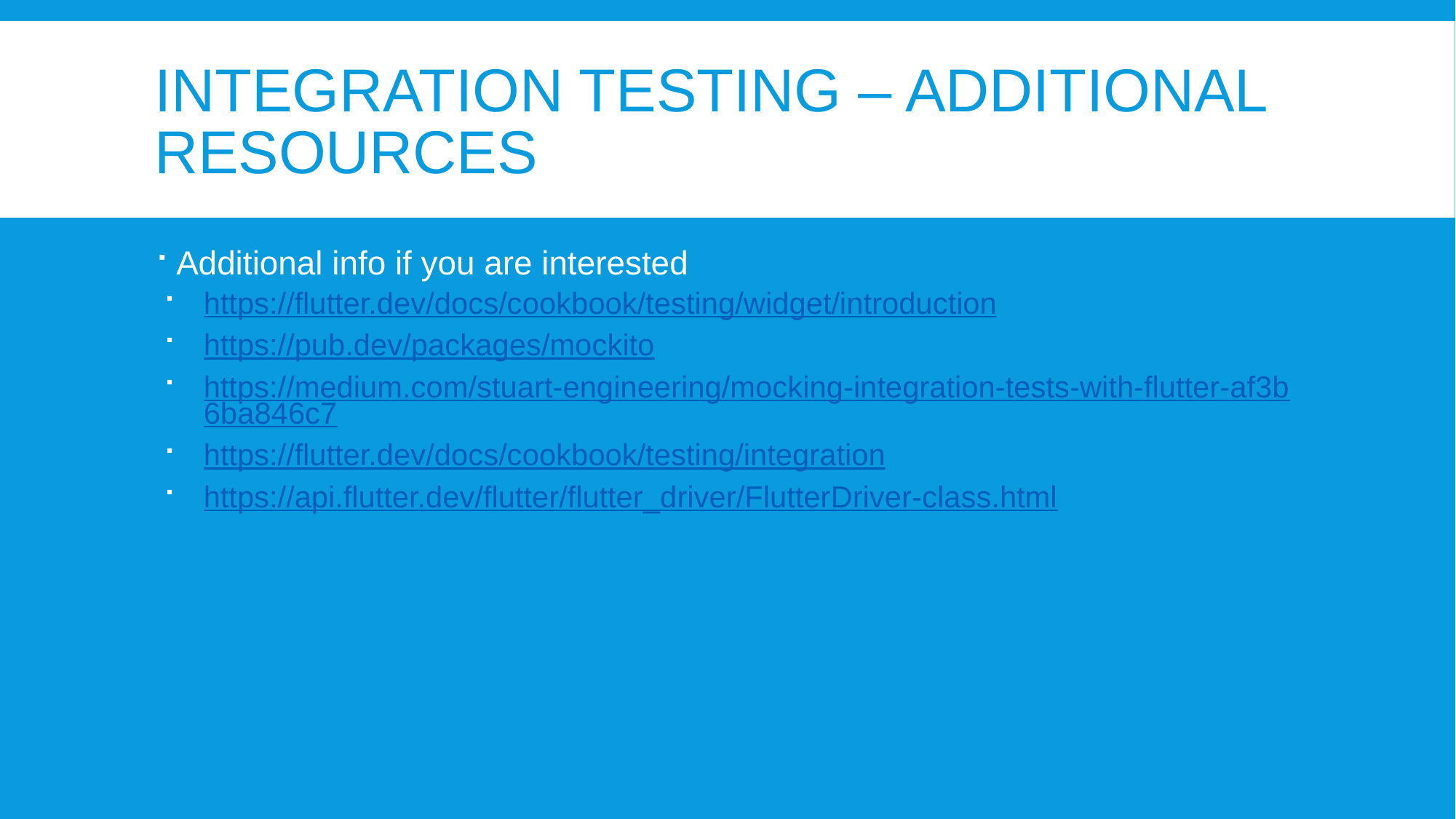

# Integration testing – Additional Resources
Additional info if you are interested
https://flutter.dev/docs/cookbook/testing/widget/introduction
https://pub.dev/packages/mockito
https://medium.com/stuart-engineering/mocking-integration-tests-with-flutter-af3b6ba846c7
https://flutter.dev/docs/cookbook/testing/integration
https://api.flutter.dev/flutter/flutter_driver/FlutterDriver-class.html